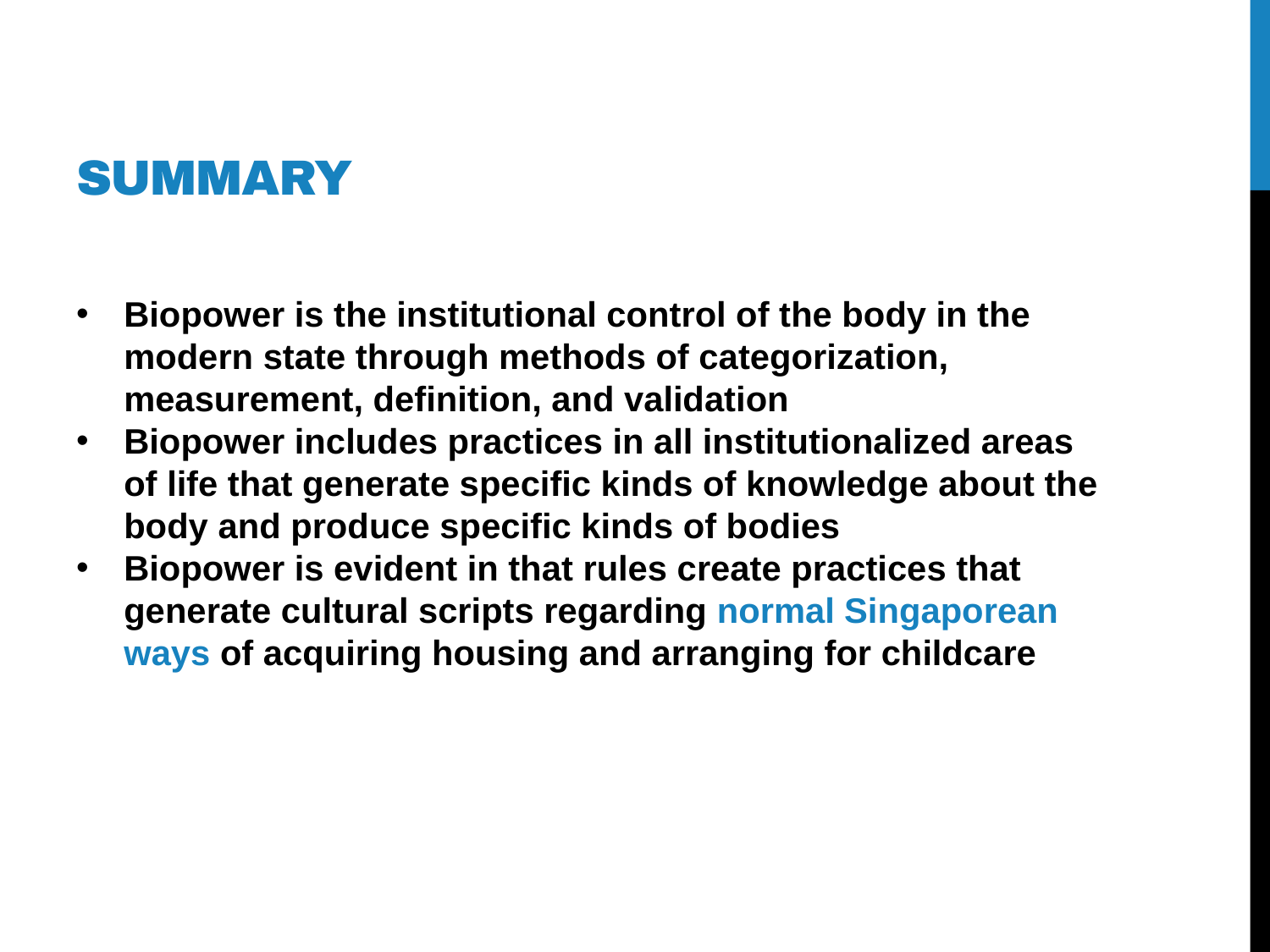

# summary

Biopower is the institutional control of the body in the modern state through methods of categorization, measurement, definition, and validation
Biopower includes practices in all institutionalized areas of life that generate specific kinds of knowledge about the body and produce specific kinds of bodies
Biopower is evident in that rules create practices that generate cultural scripts regarding normal Singaporean ways of acquiring housing and arranging for childcare